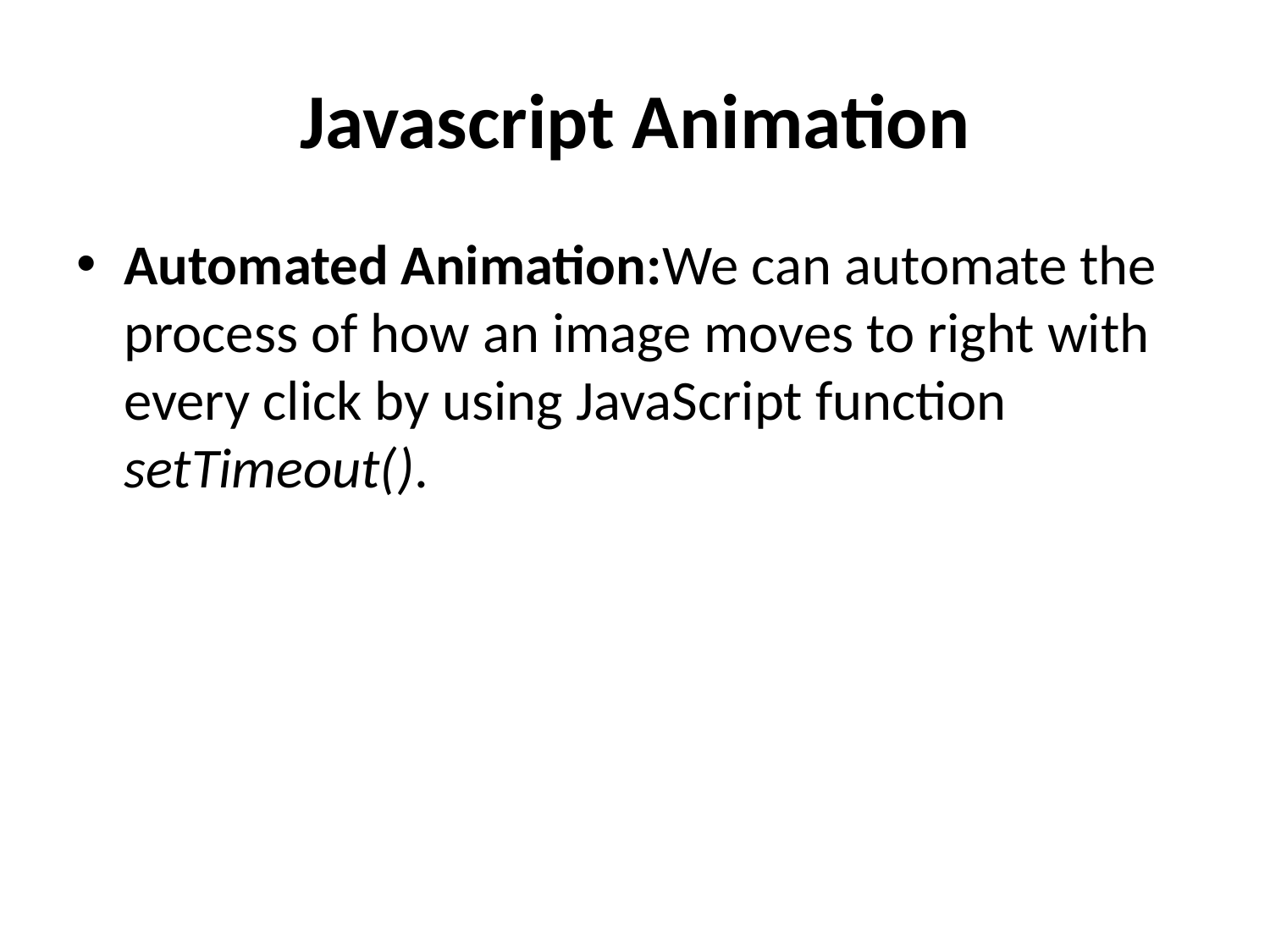

# Javascript Animation
Automated Animation:We can automate the process of how an image moves to right with every click by using JavaScript function setTimeout().